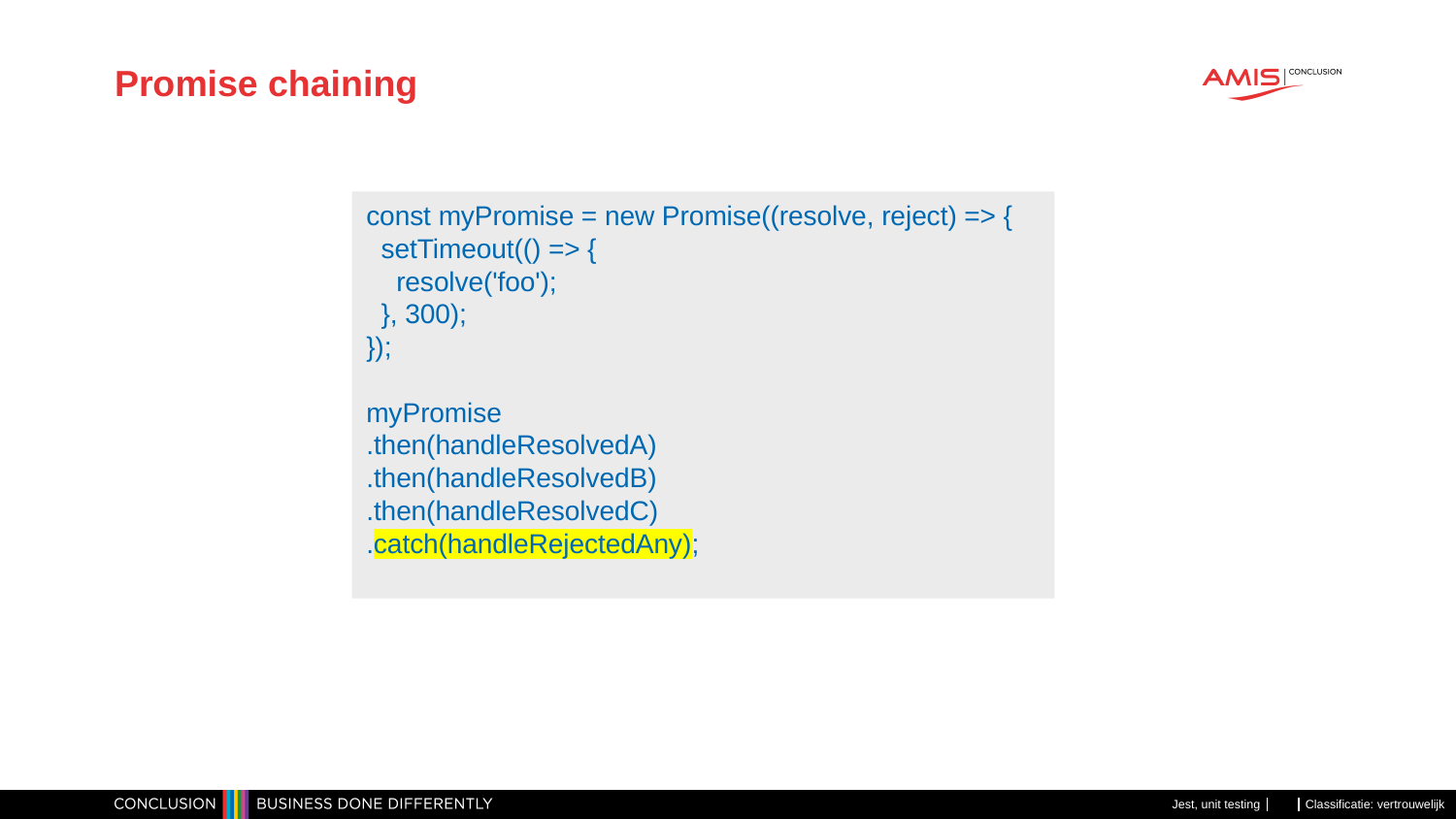

# Promise chaining
const myPromise = new Promise((resolve, reject) => {
  setTimeout(() => {
    resolve('foo');
  }, 300);
});

myPromise
.then(handleResolvedA)
.then(handleResolvedB)
.then(handleResolvedC)
.catch(handleRejectedAny);

Jest, unit testing